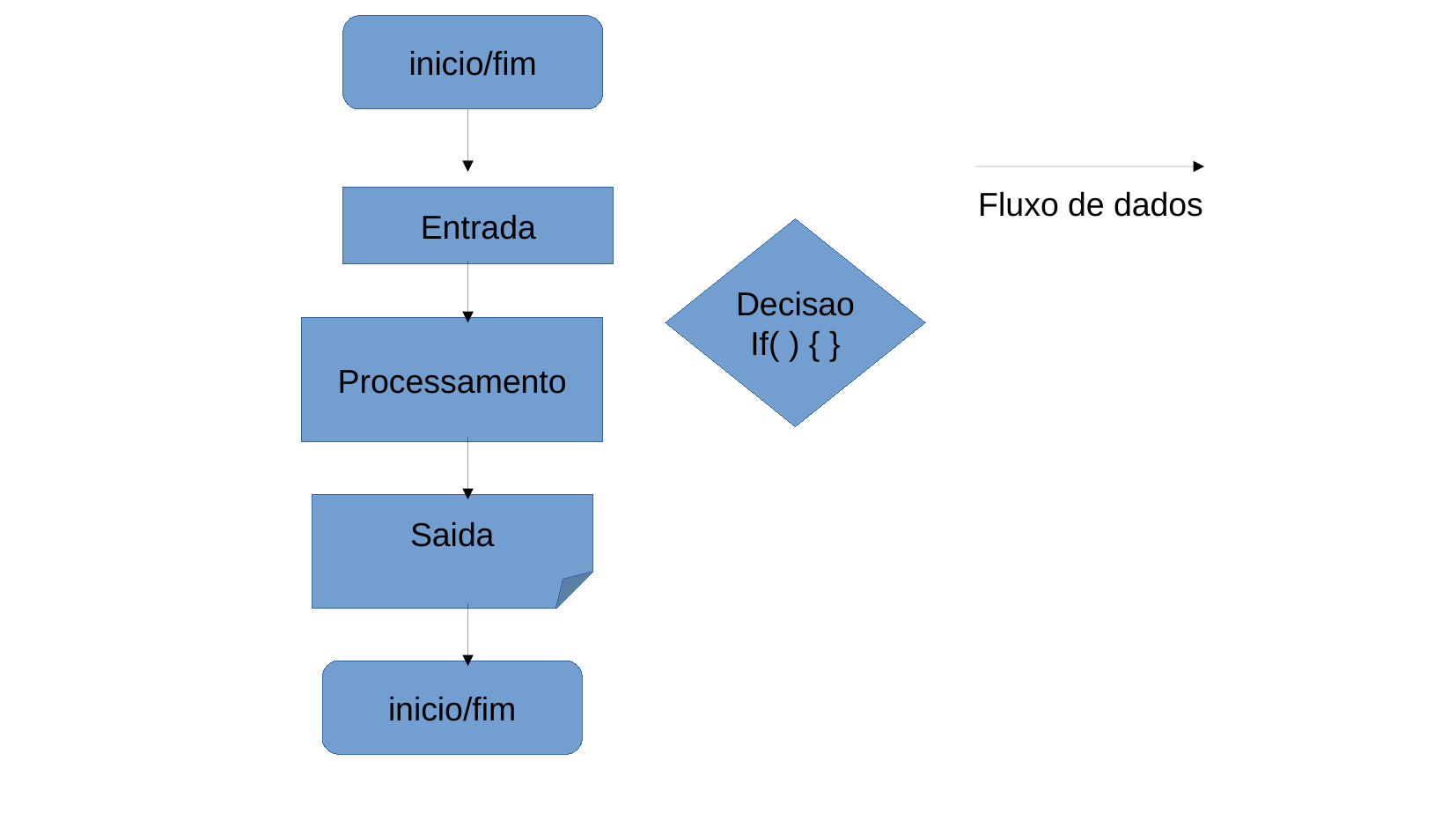

inicio/fim

Fluxo de dados
Entrada
Decisao
If( ) { }

Processamento

Saida

inicio/fim